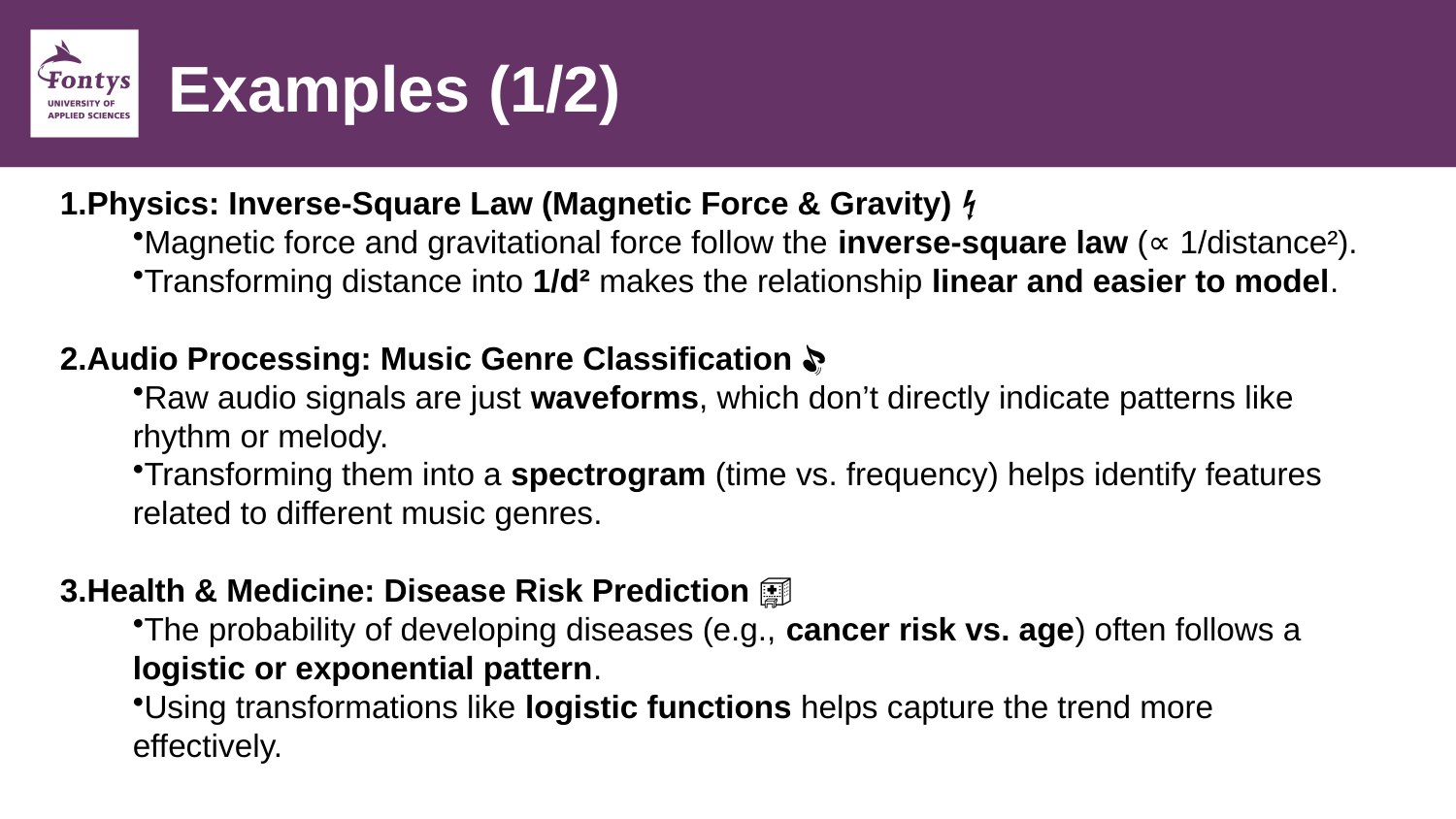

# Examples (1/2)
Physics: Inverse-Square Law (Magnetic Force & Gravity) ⚡
Magnetic force and gravitational force follow the inverse-square law (∝ 1/distance²).
Transforming distance into 1/d² makes the relationship linear and easier to model.

Audio Processing: Music Genre Classification 🎵
Raw audio signals are just waveforms, which don’t directly indicate patterns like rhythm or melody.
Transforming them into a spectrogram (time vs. frequency) helps identify features related to different music genres.

Health & Medicine: Disease Risk Prediction 🏥
The probability of developing diseases (e.g., cancer risk vs. age) often follows a logistic or exponential pattern.
Using transformations like logistic functions helps capture the trend more effectively.